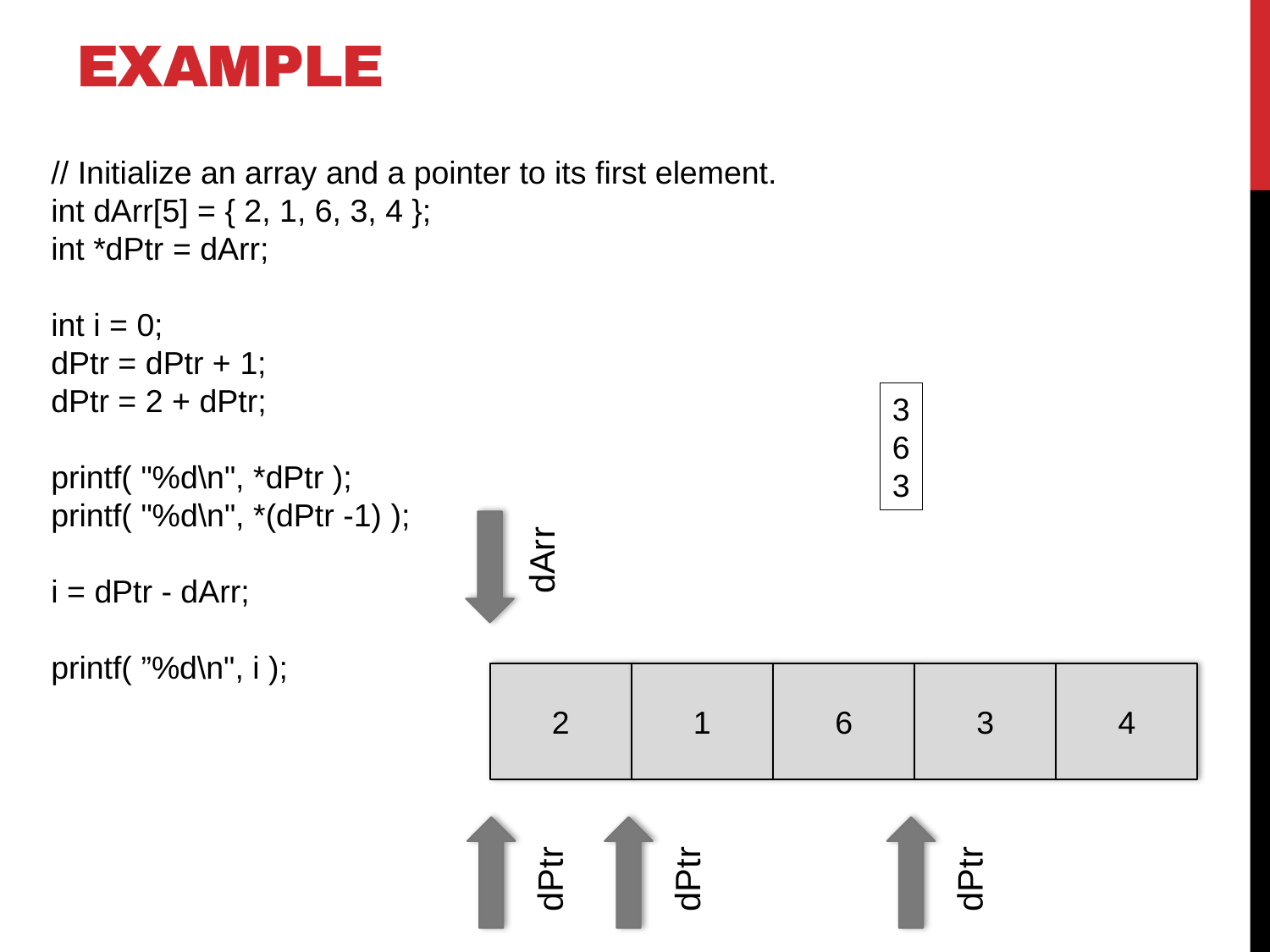

# example
// Initialize an array and a pointer to its first element.
int dArr[5] = { 2, 1, 6, 3, 4 };
int *dPtr = dArr;

int i = 0;
dPtr = dPtr + 1;
dPtr = 2 + dPtr;

printf( "%d\n", *dPtr );
printf( "%d\n", *(dPtr -1) );

i = dPtr - dArr;

printf( ”%d\n", i );
3
6
3

dArr
2
1
6
3
4

dPtr

dPtr

dPtr